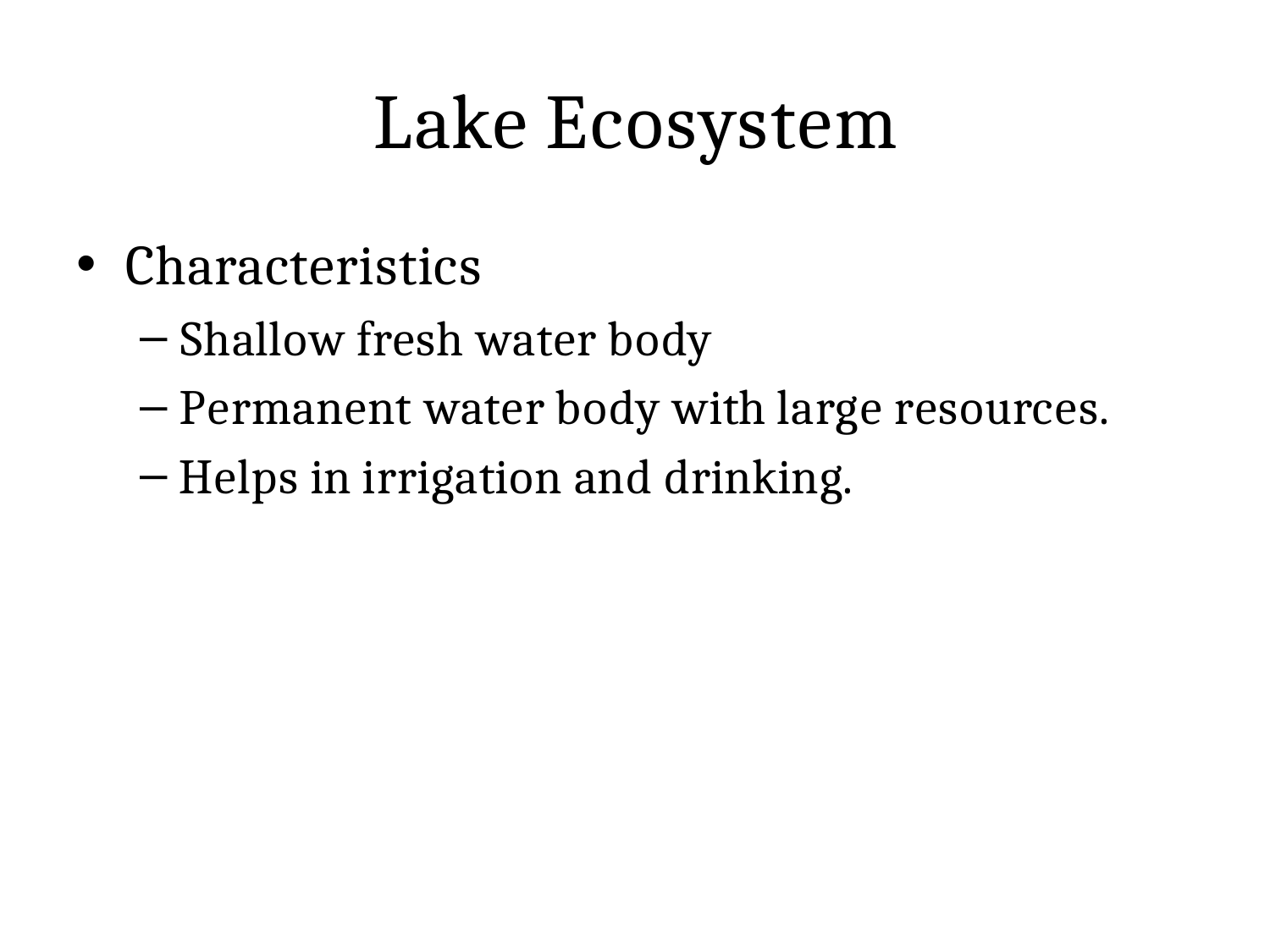

# Lake Ecosystem
Characteristics
Shallow fresh water body
Permanent water body with large resources.
Helps in irrigation and drinking.